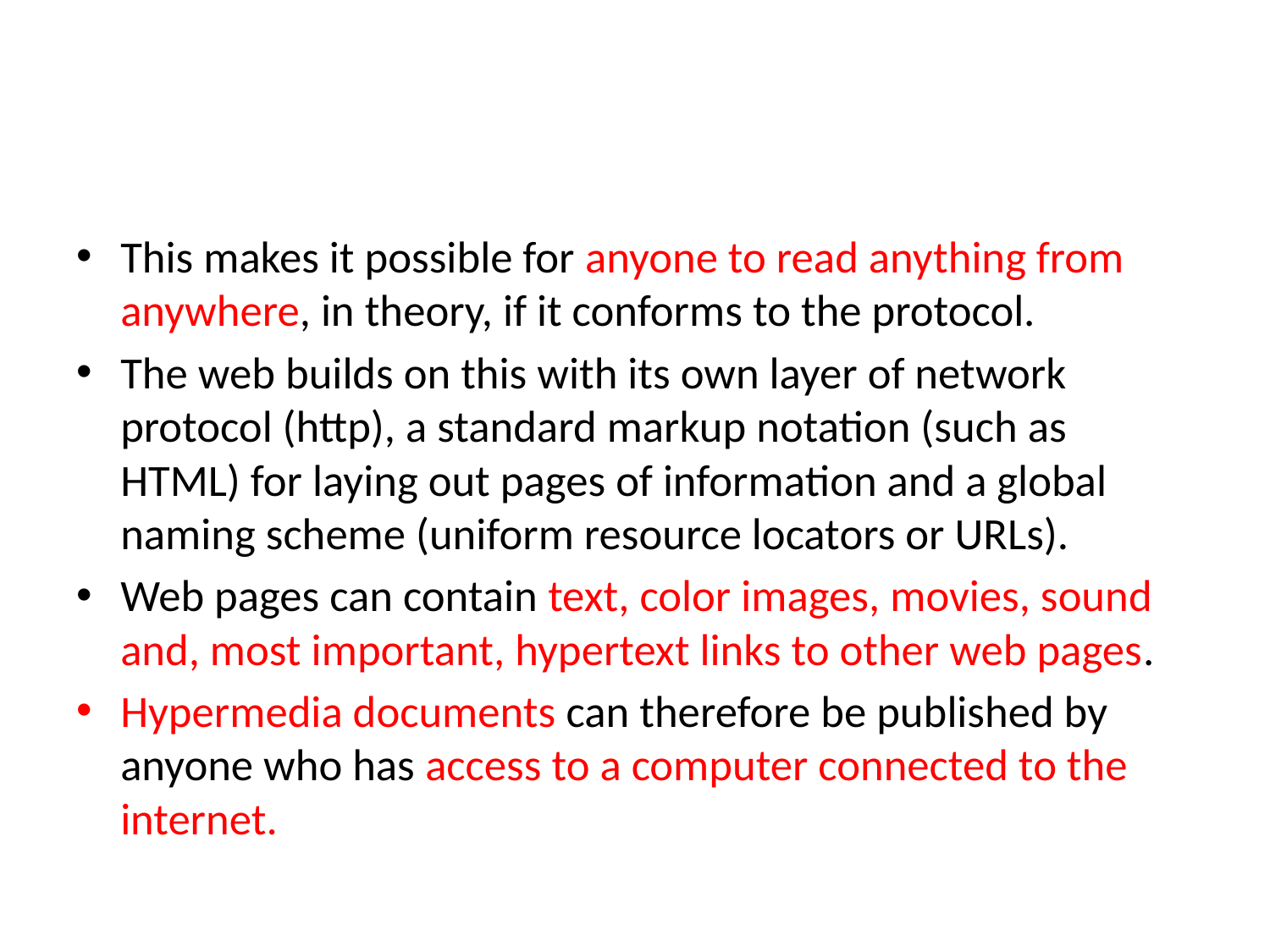

#
This makes it possible for anyone to read anything from anywhere, in theory, if it conforms to the protocol.
The web builds on this with its own layer of network protocol (http), a standard markup notation (such as HTML) for laying out pages of information and a global naming scheme (uniform resource locators or URLs).
Web pages can contain text, color images, movies, sound and, most important, hypertext links to other web pages.
Hypermedia documents can therefore be published by anyone who has access to a computer connected to the internet.